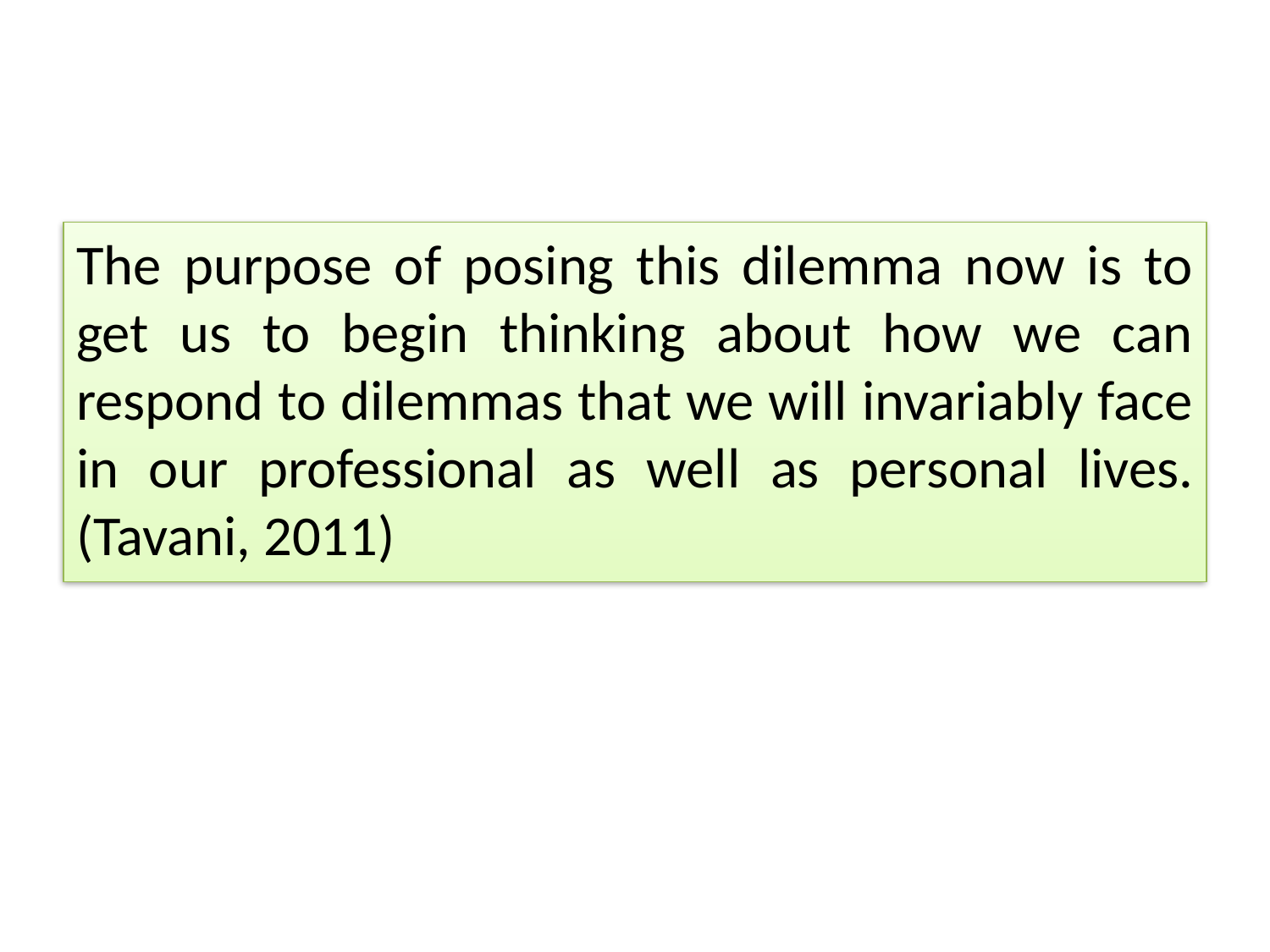

The purpose of posing this dilemma now is to get us to begin thinking about how we can respond to dilemmas that we will invariably face in our professional as well as personal lives.(Tavani, 2011)